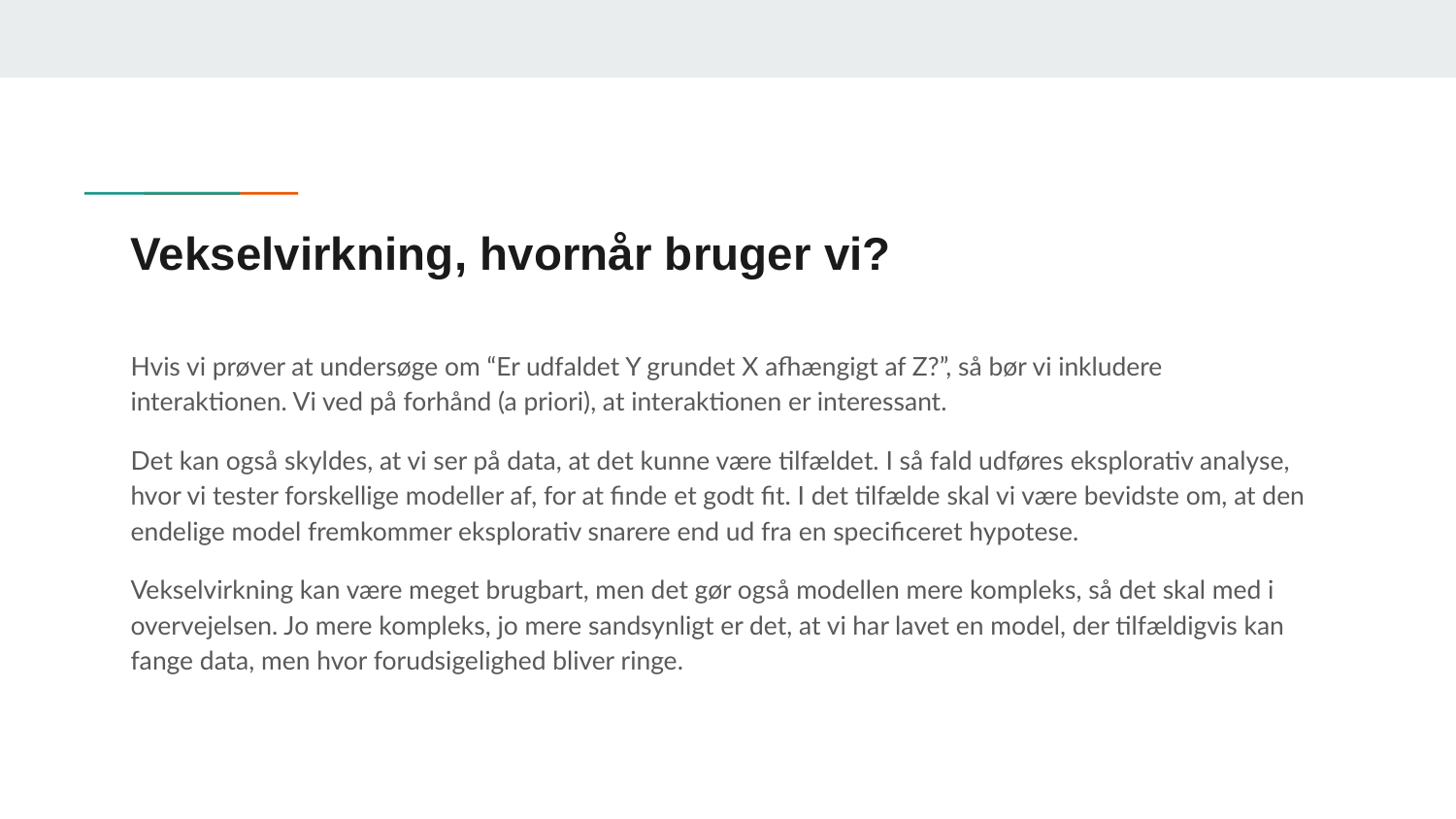

# Vekselvirkning, hvornår bruger vi?
Hvis vi prøver at undersøge om “Er udfaldet Y grundet X afhængigt af Z?”, så bør vi inkludere interaktionen. Vi ved på forhånd (a priori), at interaktionen er interessant.
Det kan også skyldes, at vi ser på data, at det kunne være tilfældet. I så fald udføres eksplorativ analyse, hvor vi tester forskellige modeller af, for at finde et godt fit. I det tilfælde skal vi være bevidste om, at den endelige model fremkommer eksplorativ snarere end ud fra en specificeret hypotese.
Vekselvirkning kan være meget brugbart, men det gør også modellen mere kompleks, så det skal med i overvejelsen. Jo mere kompleks, jo mere sandsynligt er det, at vi har lavet en model, der tilfældigvis kan fange data, men hvor forudsigelighed bliver ringe.